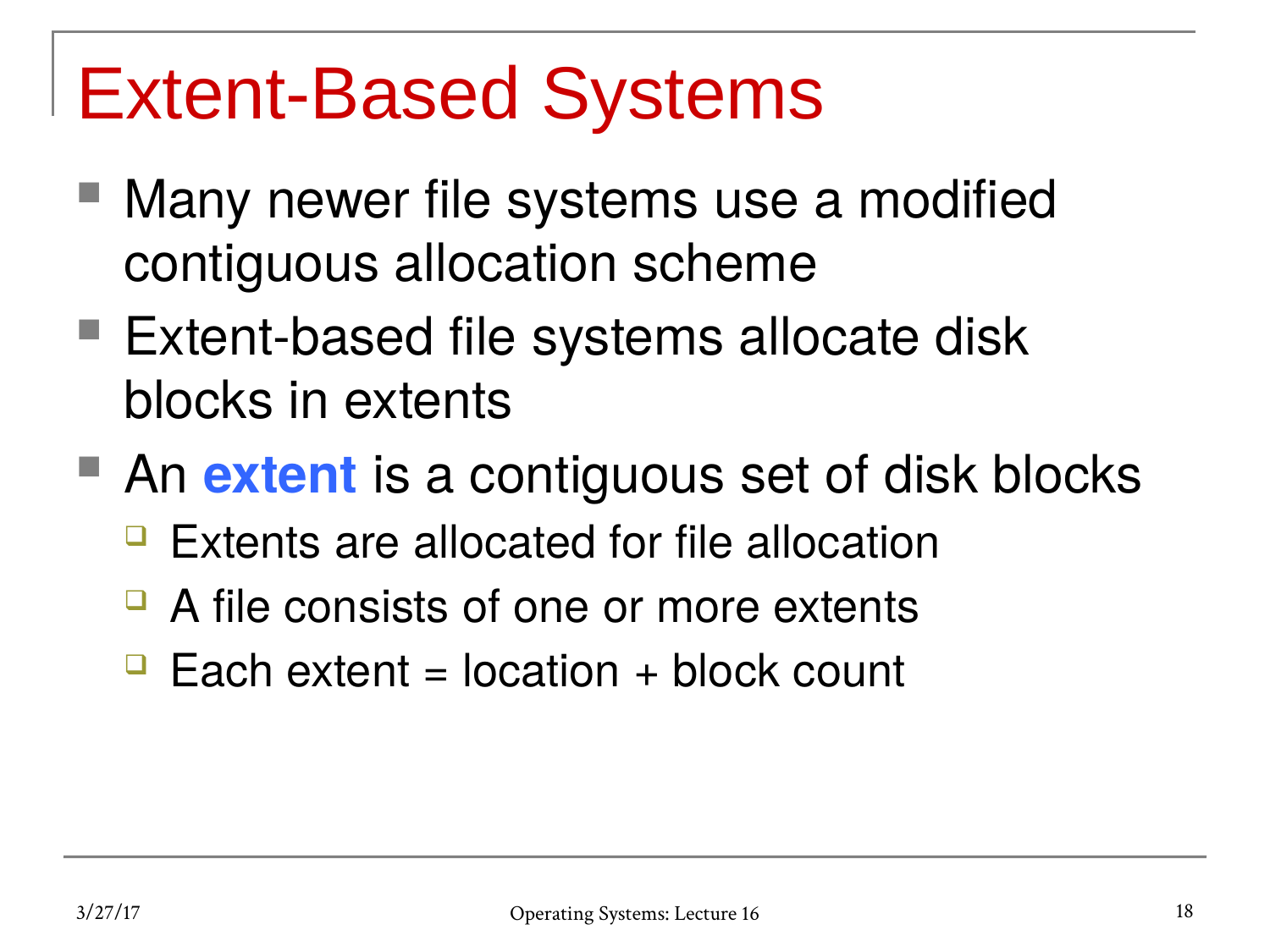

# Extent-Based Systems
Many newer file systems use a modified contiguous allocation scheme
Extent-based file systems allocate disk blocks in extents
An extent is a contiguous set of disk blocks
Extents are allocated for file allocation
A file consists of one or more extents
Each extent = location + block count
3/27/17
18
Operating Systems: Lecture 16